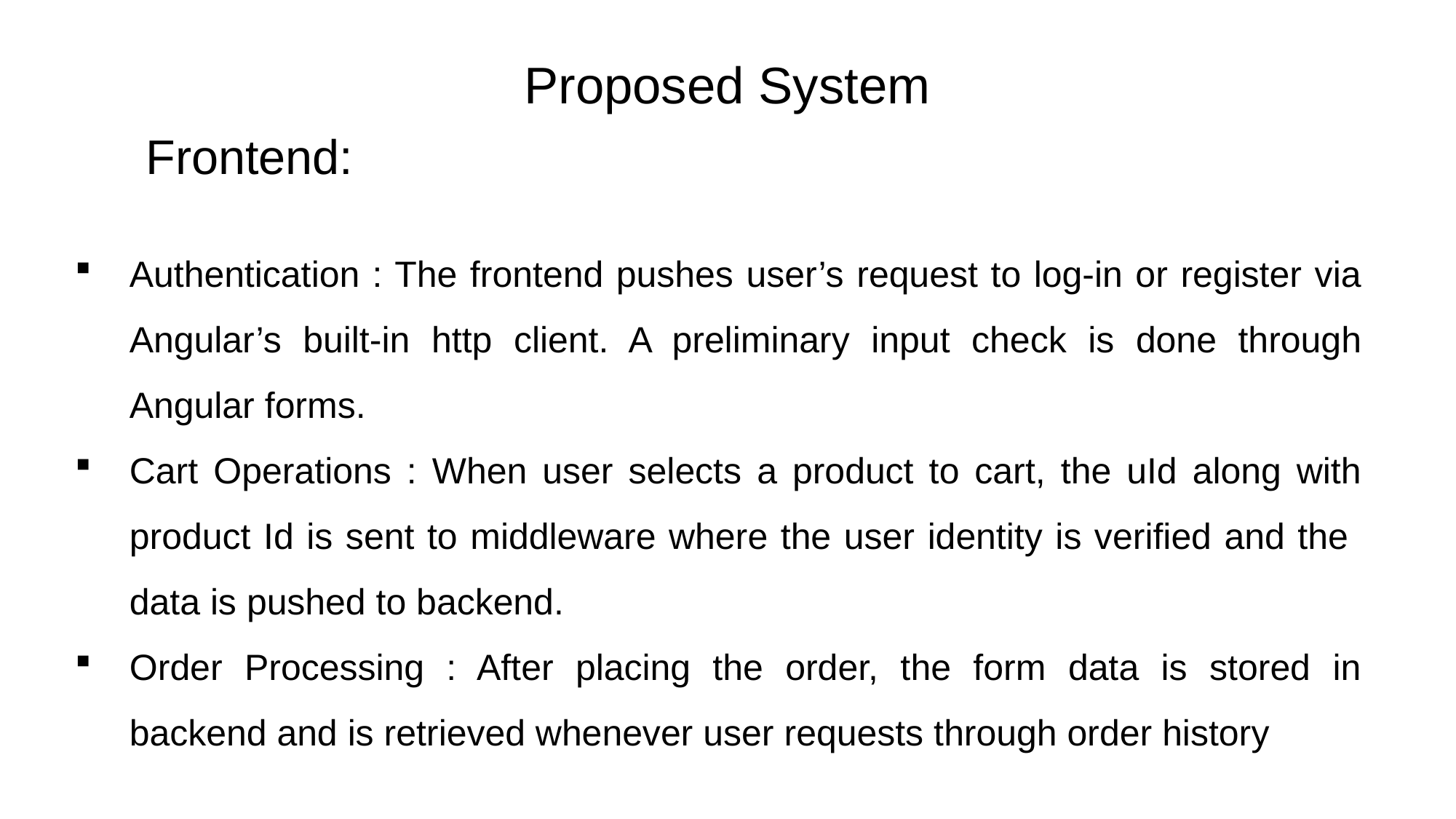

Proposed System
Frontend:

Authentication : The frontend pushes user’s request to log-in or register via Angular’s built-in http client. A preliminary input check is done through Angular forms.
Cart Operations : When user selects a product to cart, the uId along with product Id is sent to middleware where the user identity is verified and the  data is pushed to backend.
Order Processing : After placing the order, the form data is stored in backend and is retrieved whenever user requests through order history